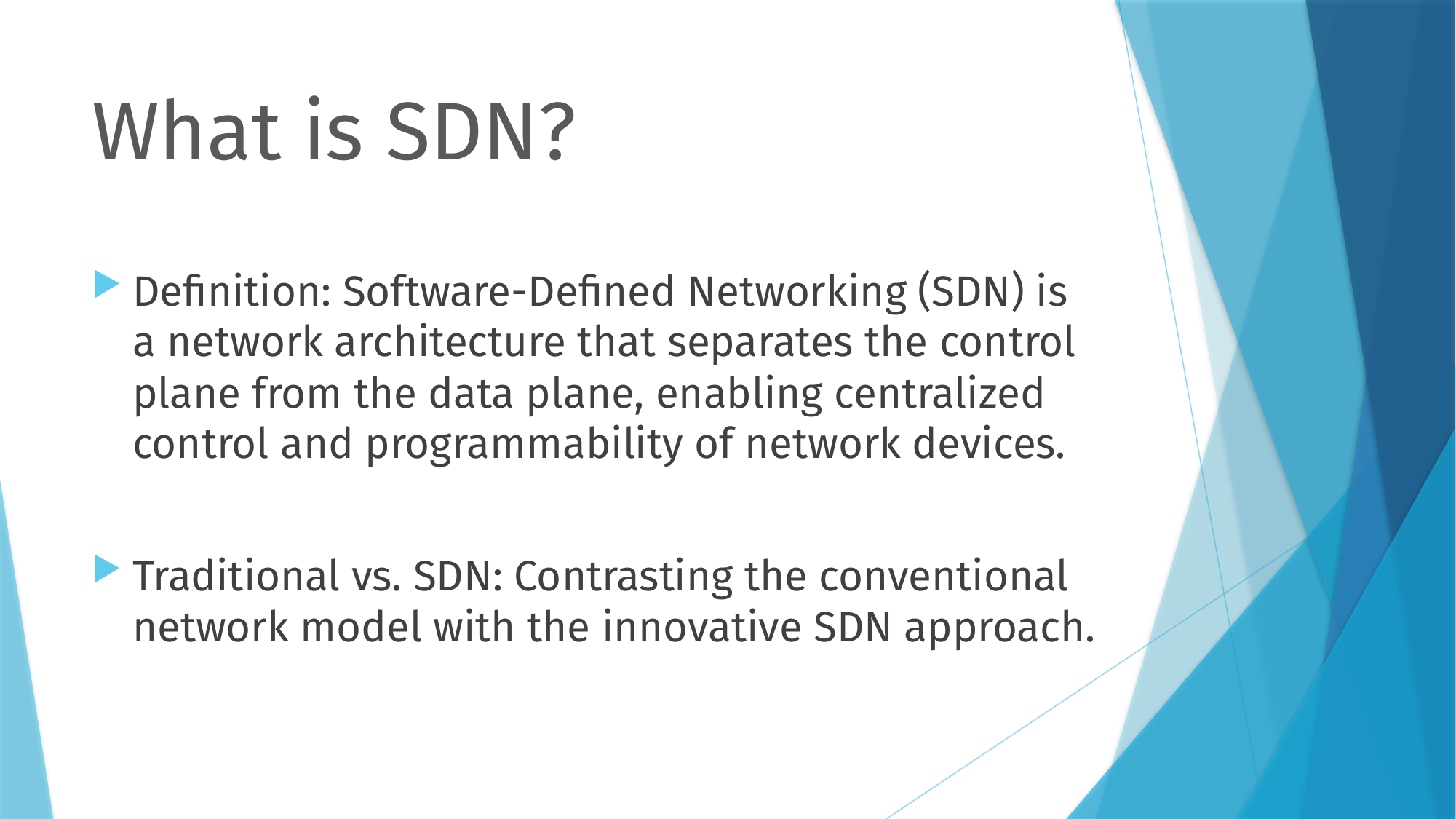

# What is SDN?
Definition: Software-Defined Networking (SDN) is a network architecture that separates the control plane from the data plane, enabling centralized control and programmability of network devices.

Traditional vs. SDN: Contrasting the conventional network model with the innovative SDN approach.